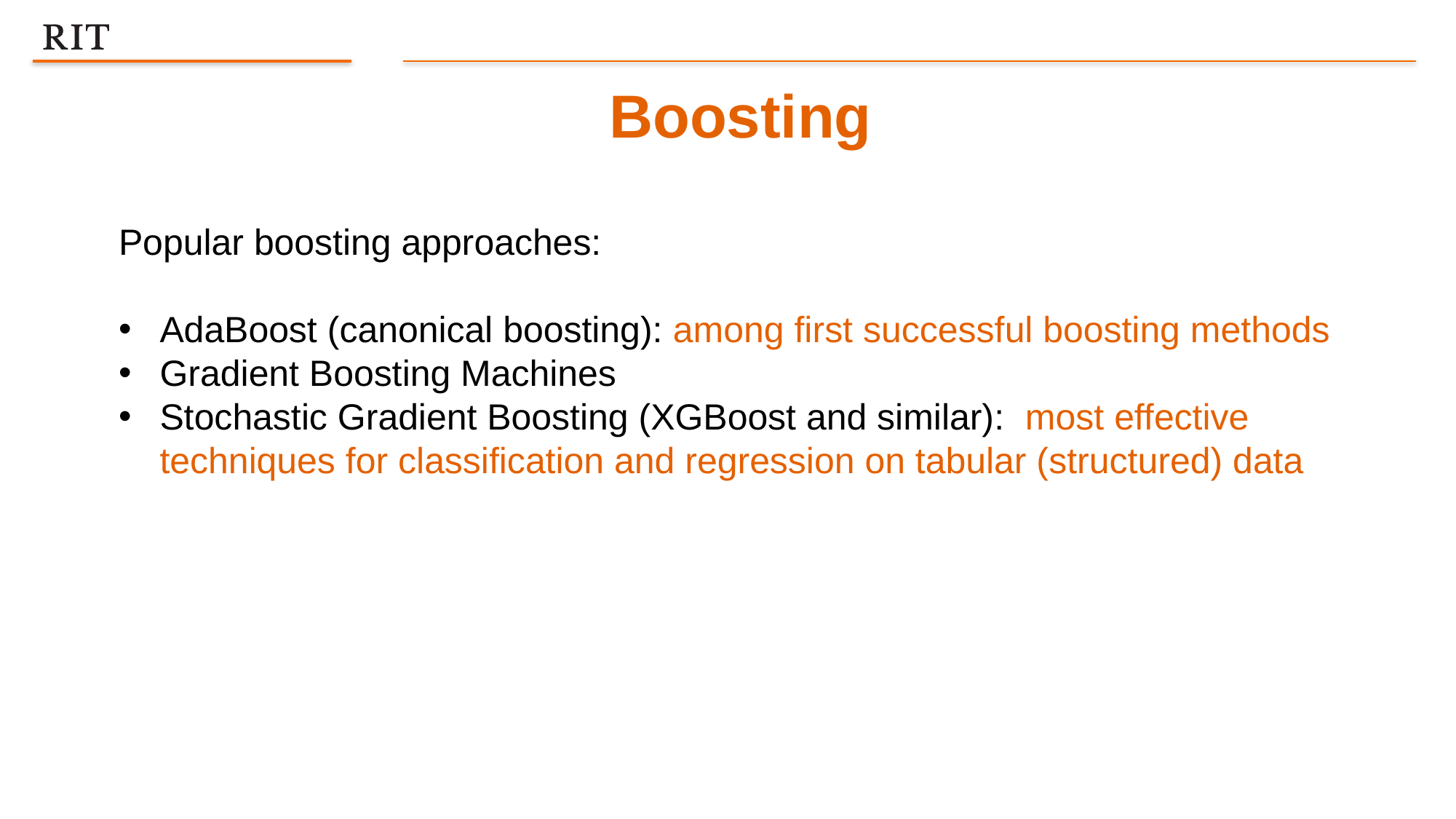

Boosting
Popular boosting approaches:

AdaBoost (canonical boosting): among first successful boosting methods
Gradient Boosting Machines
Stochastic Gradient Boosting (XGBoost and similar):  most effective techniques for classification and regression on tabular (structured) data